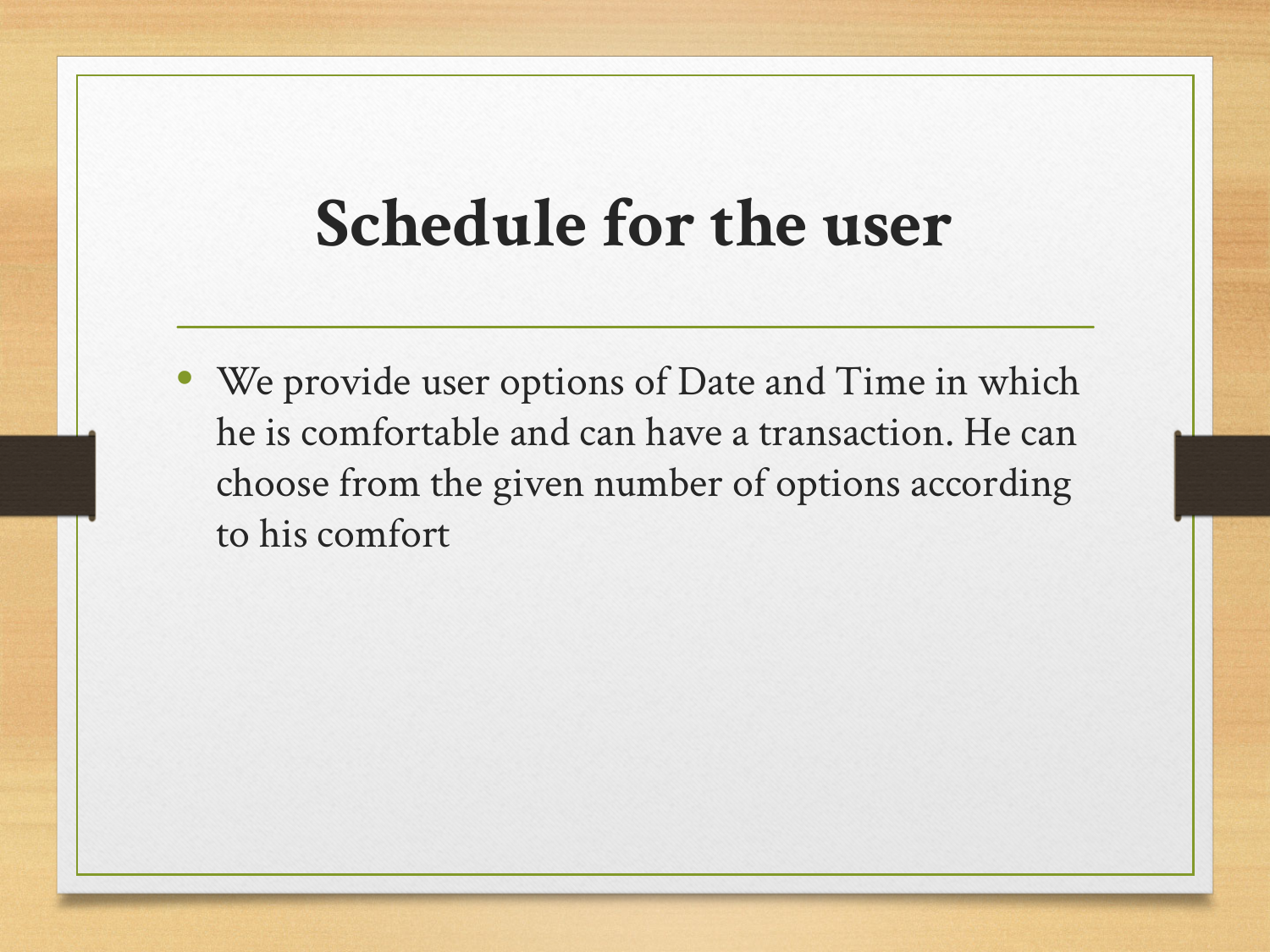

# Schedule for the user
We provide user options of Date and Time in which he is comfortable and can have a transaction. He can choose from the given number of options according to his comfort